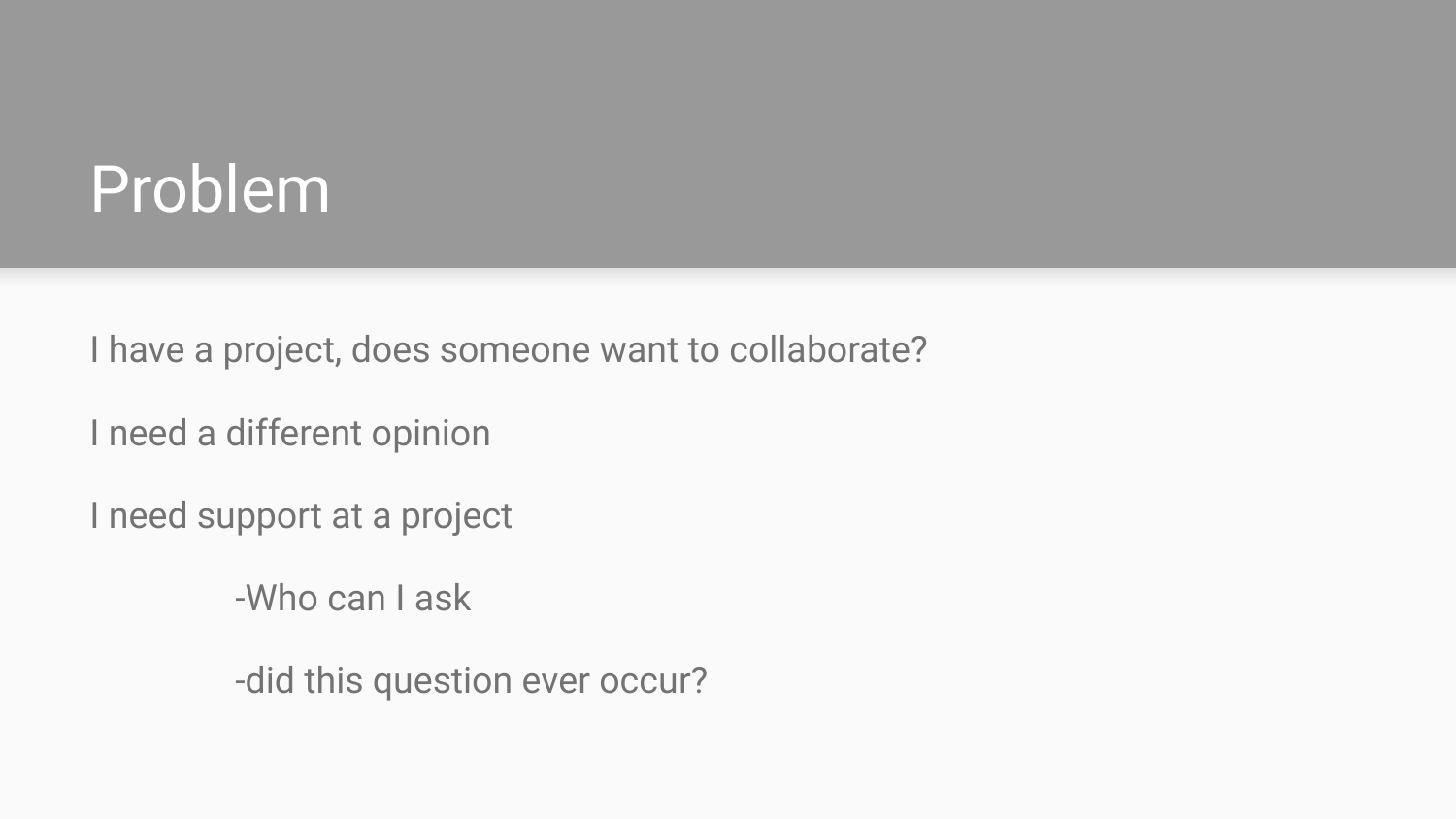

# Problem
I have a project, does someone want to collaborate?
I need a different opinion
I need support at a project
	-Who can I ask
	-did this question ever occur?